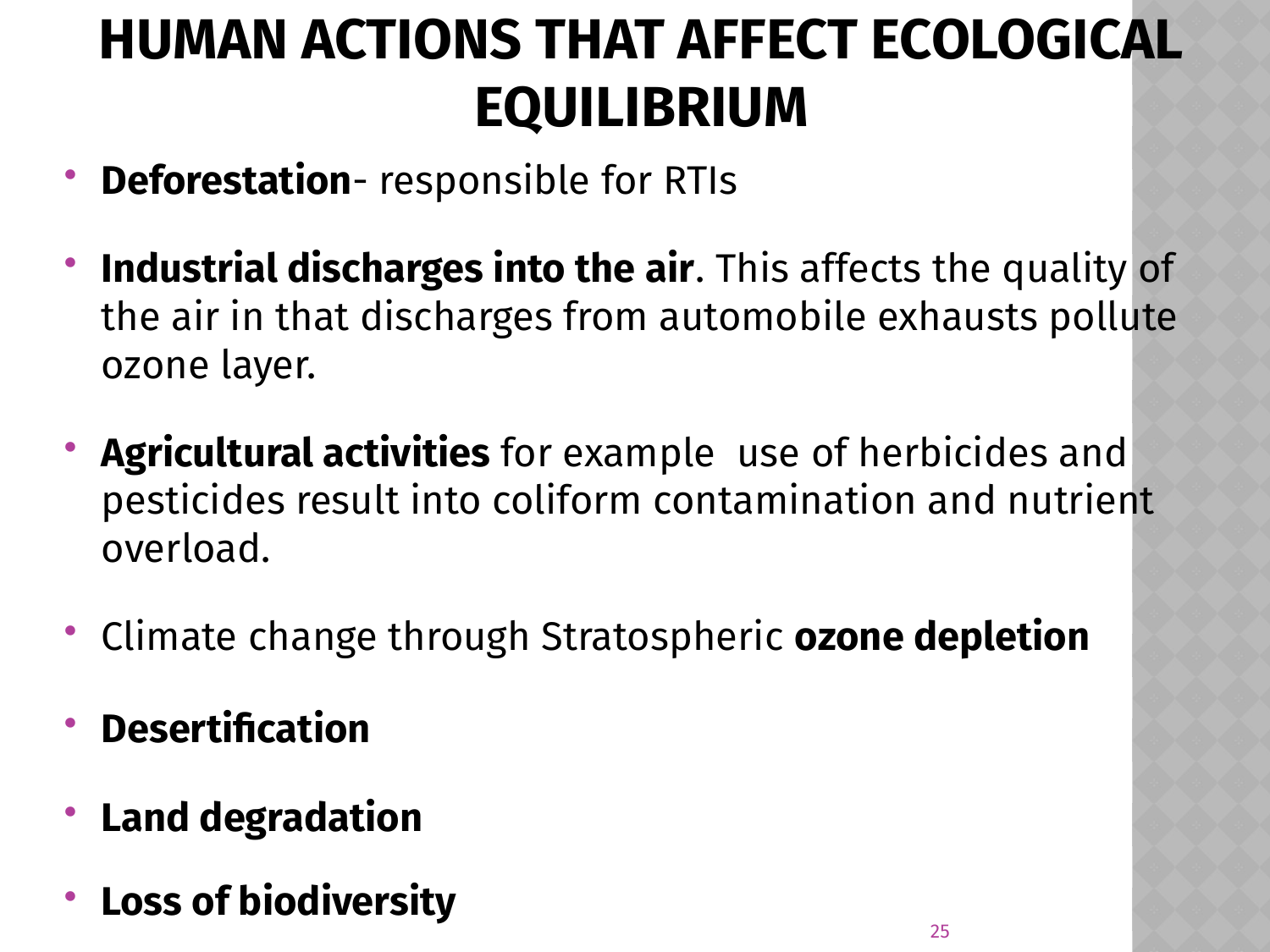

# Human actions that affect ecological equilibrium
Deforestation- responsible for RTIs

Industrial discharges into the air. This affects the quality of the air in that discharges from automobile exhausts pollute ozone layer.

Agricultural activities for example  use of herbicides and pesticides result into coliform contamination and nutrient overload.

Climate change through Stratospheric ozone depletion

Desertification

Land degradation

Loss of biodiversity
25